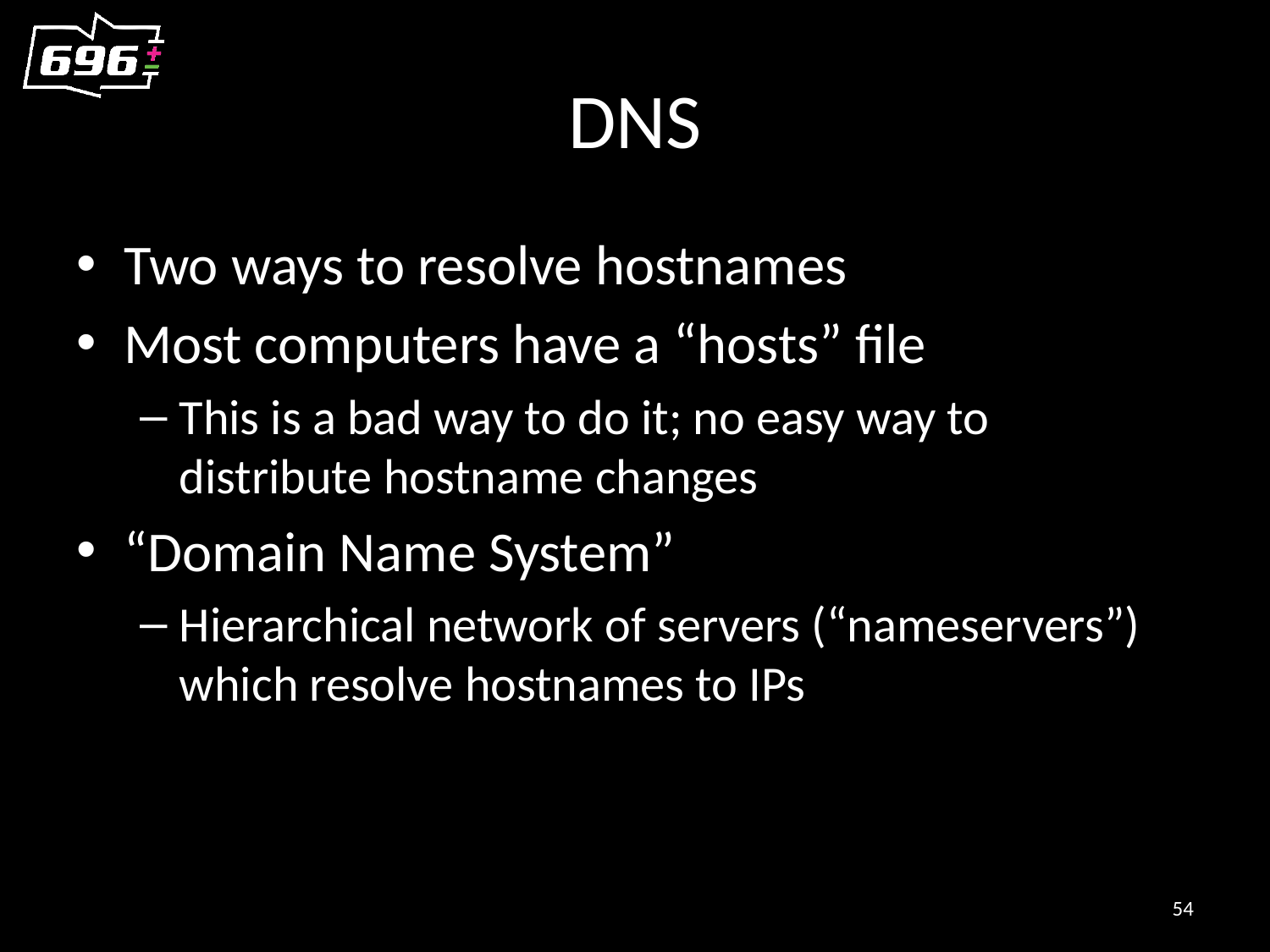

# DNS
Two ways to resolve hostnames
Most computers have a “hosts” file
This is a bad way to do it; no easy way to distribute hostname changes
“Domain Name System”
Hierarchical network of servers (“nameservers”) which resolve hostnames to IPs
54